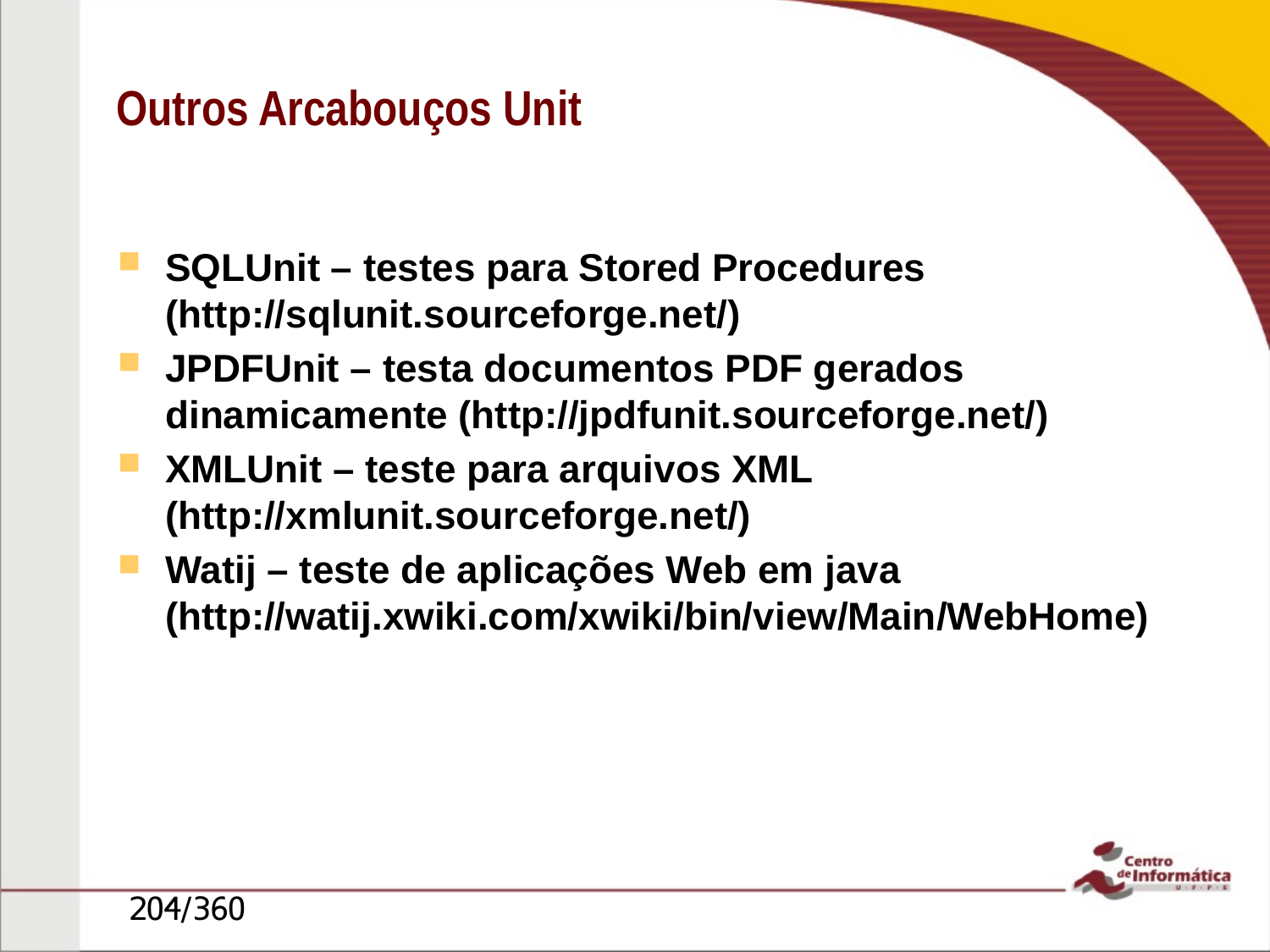

# Outros Arcabouços Unit
SQLUnit – testes para Stored Procedures (http://sqlunit.sourceforge.net/)
JPDFUnit – testa documentos PDF gerados dinamicamente (http://jpdfunit.sourceforge.net/)
XMLUnit – teste para arquivos XML (http://xmlunit.sourceforge.net/)
Watij – teste de aplicações Web em java (http://watij.xwiki.com/xwiki/bin/view/Main/WebHome)

204/360